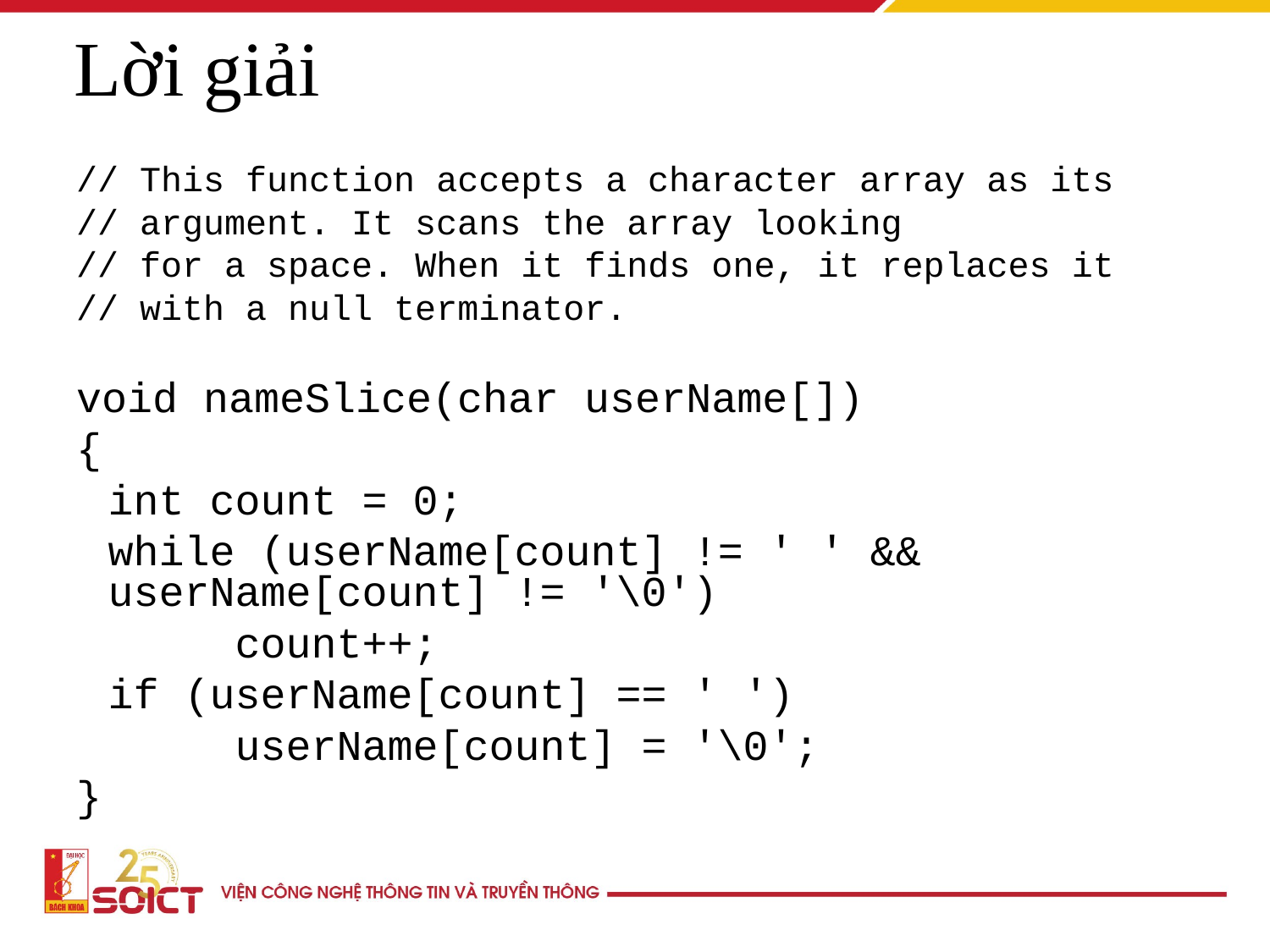

Lời giải
// This function accepts a character array as its
// argument. It scans the array looking
// for a space. When it finds one, it replaces it
// with a null terminator.

void nameSlice(char userName[])
{
	int count = 0;
	while (userName[count] != ' ' && userName[count] != '\0')
		count++;
	if (userName[count] == ' ')
		userName[count] = '\0';
}